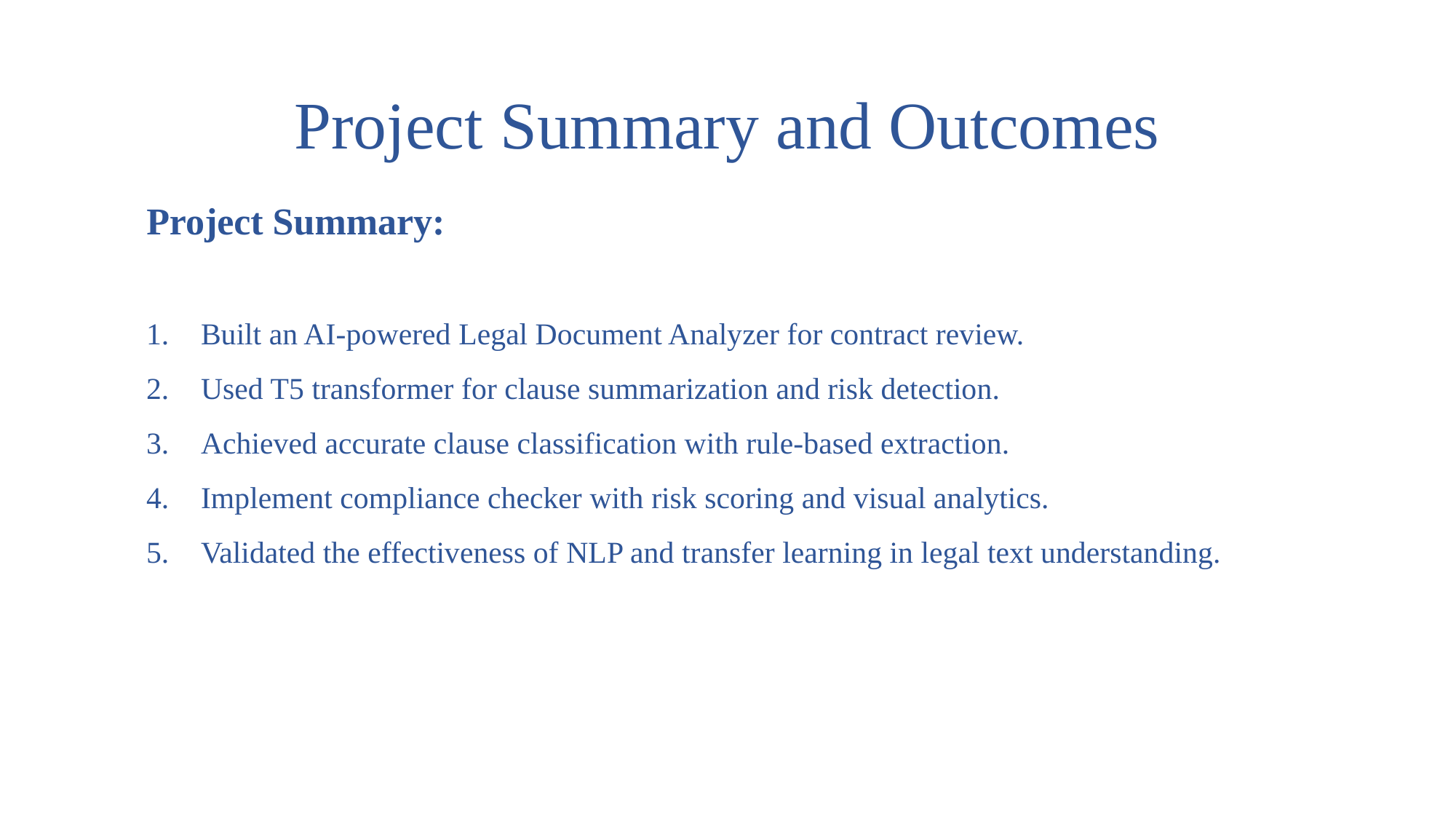

# Project Summary and Outcomes
Project Summary:
Built an AI-powered Legal Document Analyzer for contract review.
Used T5 transformer for clause summarization and risk detection.
Achieved accurate clause classification with rule-based extraction.
Implement compliance checker with risk scoring and visual analytics.
Validated the effectiveness of NLP and transfer learning in legal text understanding.